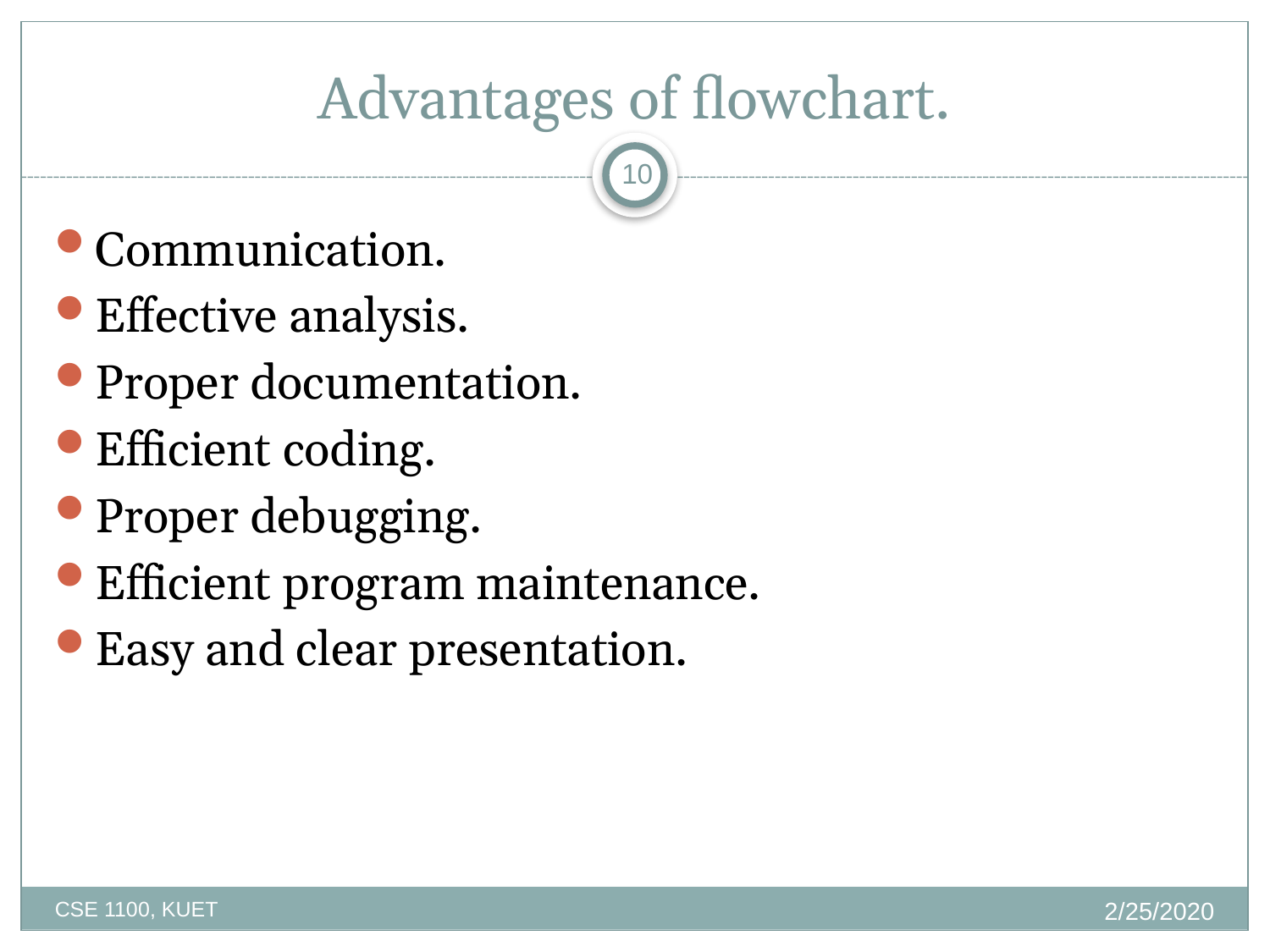

Advantages of flowchart.
10
Communication.
Effective analysis.
Proper documentation.
Efficient coding.
Proper debugging.
Efficient program maintenance.
Easy and clear presentation.

2/25/2020
CSE 1100, KUET